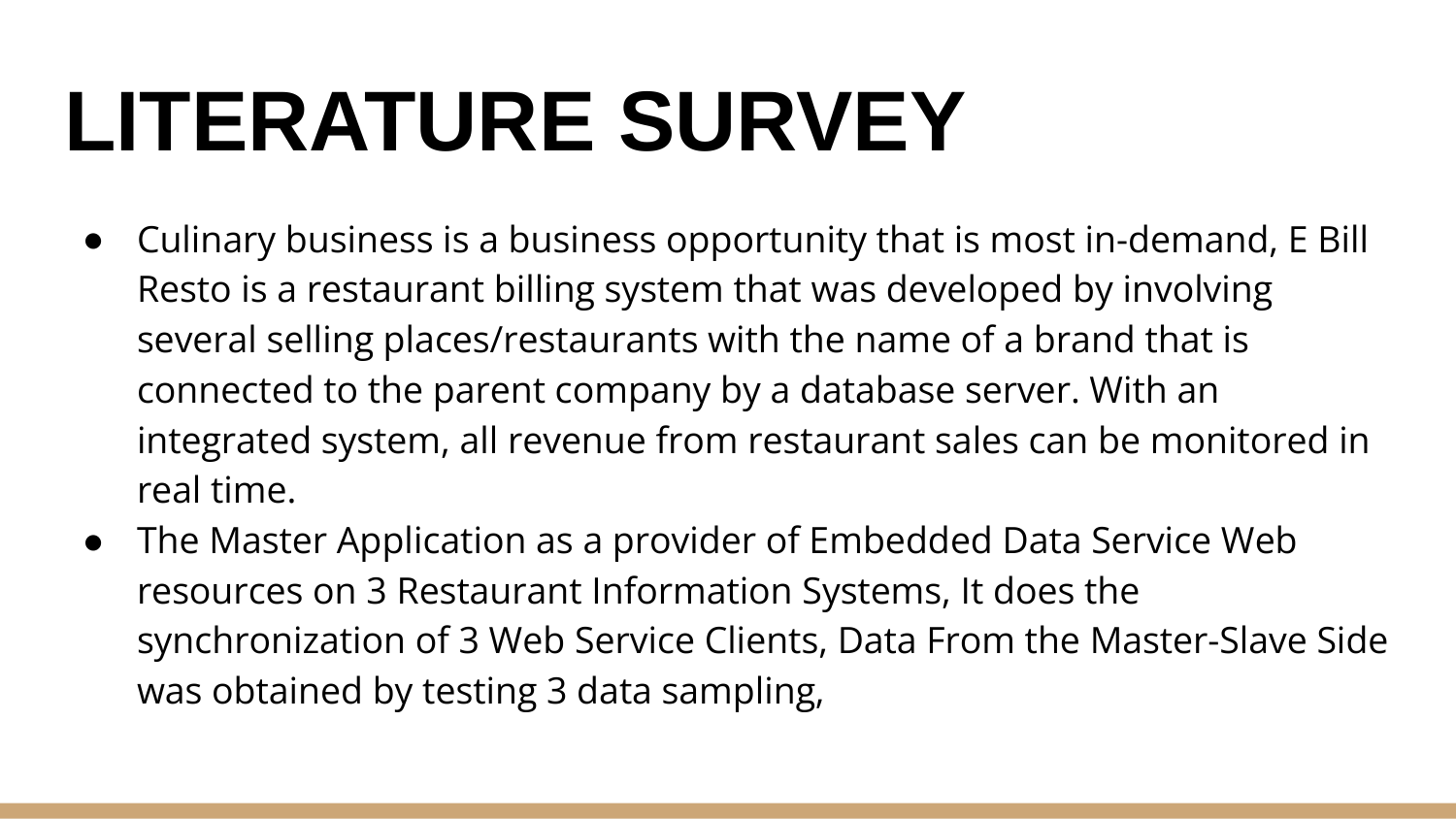

# LITERATURE SURVEY
Culinary business is a business opportunity that is most in-demand, E Bill Resto is a restaurant billing system that was developed by involving several selling places/restaurants with the name of a brand that is connected to the parent company by a database server. With an integrated system, all revenue from restaurant sales can be monitored in real time.
The Master Application as a provider of Embedded Data Service Web resources on 3 Restaurant Information Systems, It does the synchronization of 3 Web Service Clients, Data From the Master-Slave Side was obtained by testing 3 data sampling,